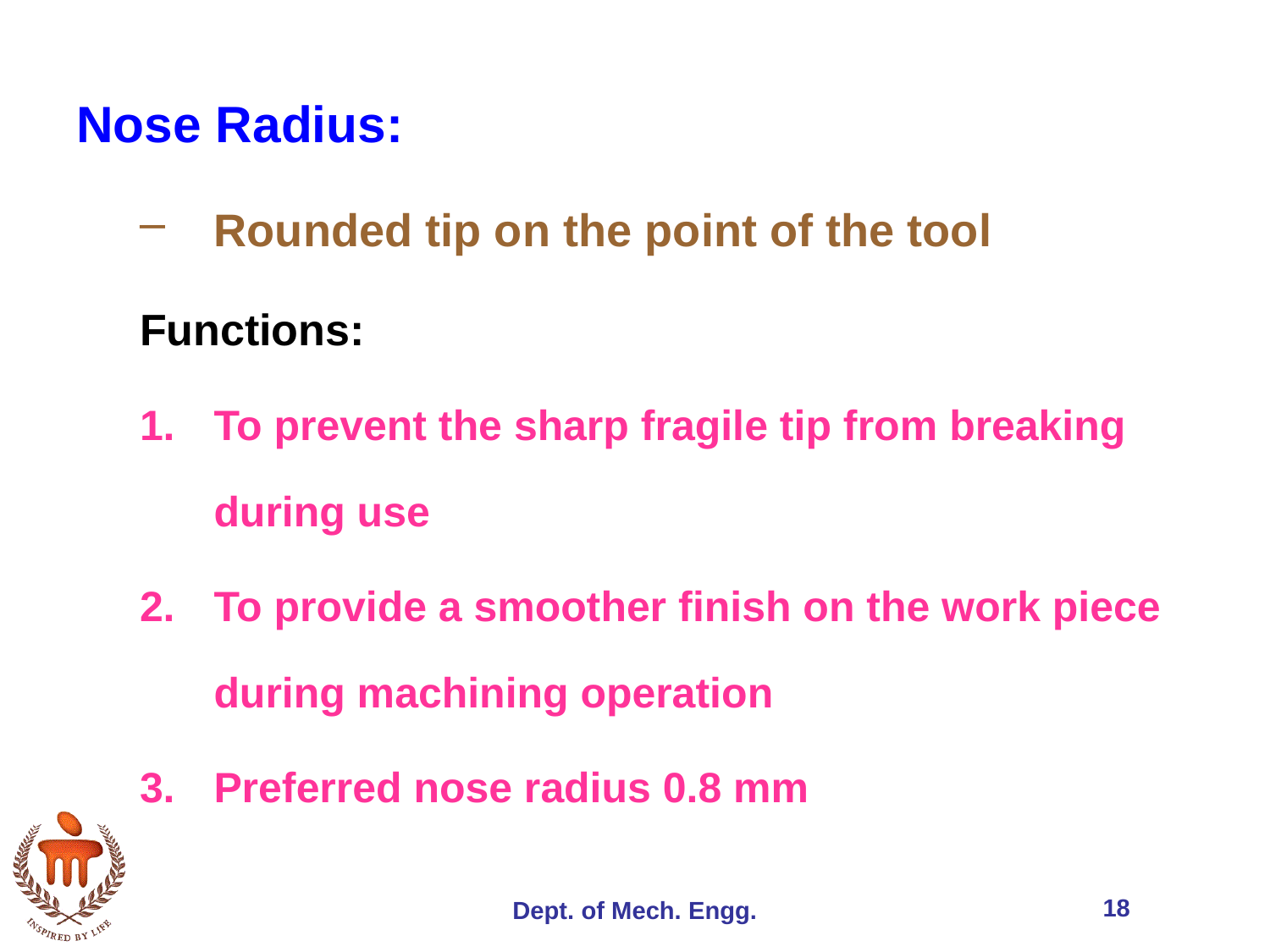

Nose Radius:
Rounded tip on the point of the tool
Functions:
To prevent the sharp fragile tip from breaking during use
To provide a smoother finish on the work piece during machining operation
Preferred nose radius 0.8 mm
18
Dept. of Mech. Engg.